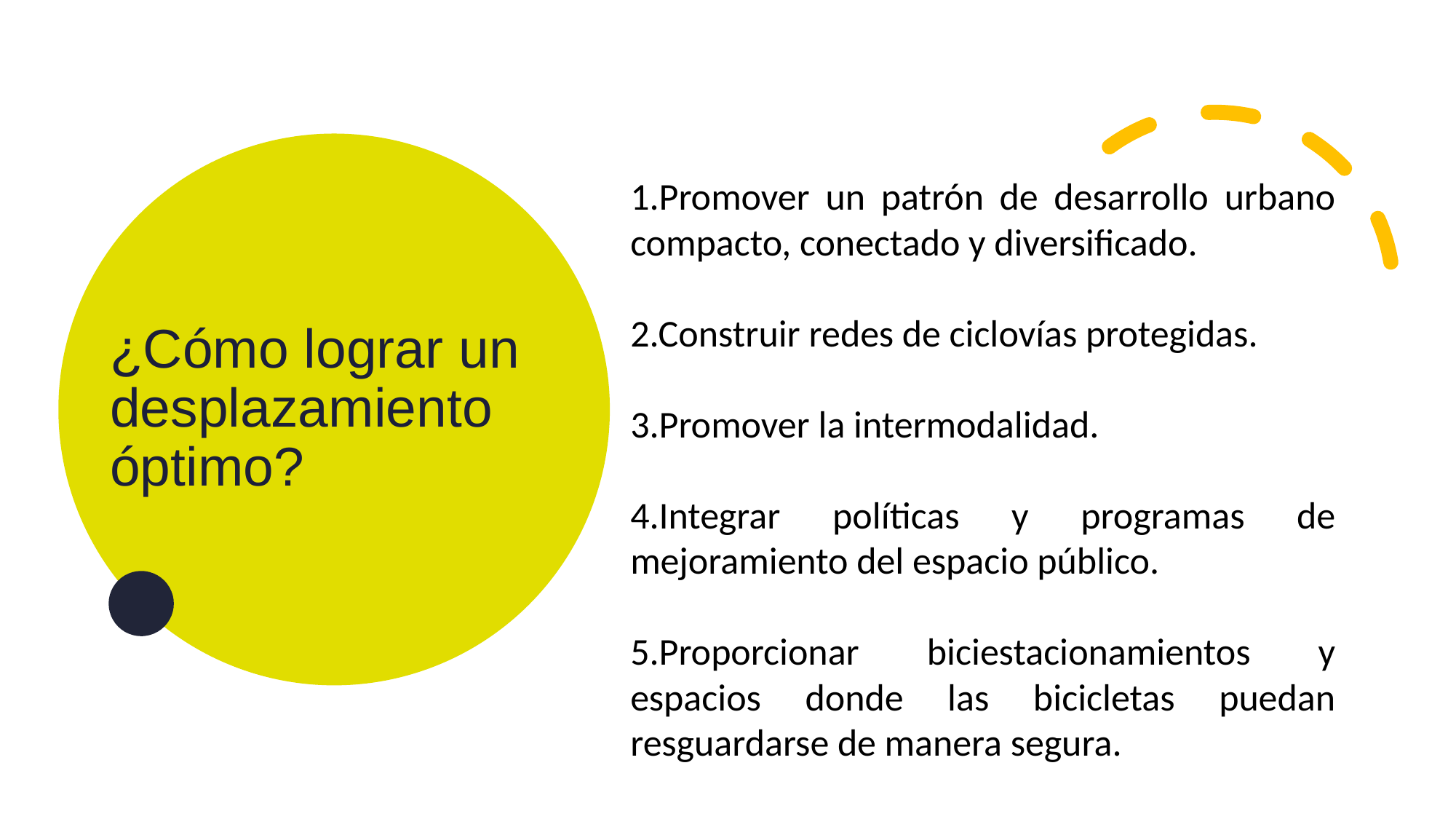

# ¿Cómo lograr un desplazamiento óptimo?
1.Promover un patrón de desarrollo urbano compacto, conectado y diversificado.

2.Construir redes de ciclovías protegidas.

3.Promover la intermodalidad.

4.Integrar políticas y programas de mejoramiento del espacio público.

5.Proporcionar biciestacionamientos y espacios donde las bicicletas puedan resguardarse de manera segura.